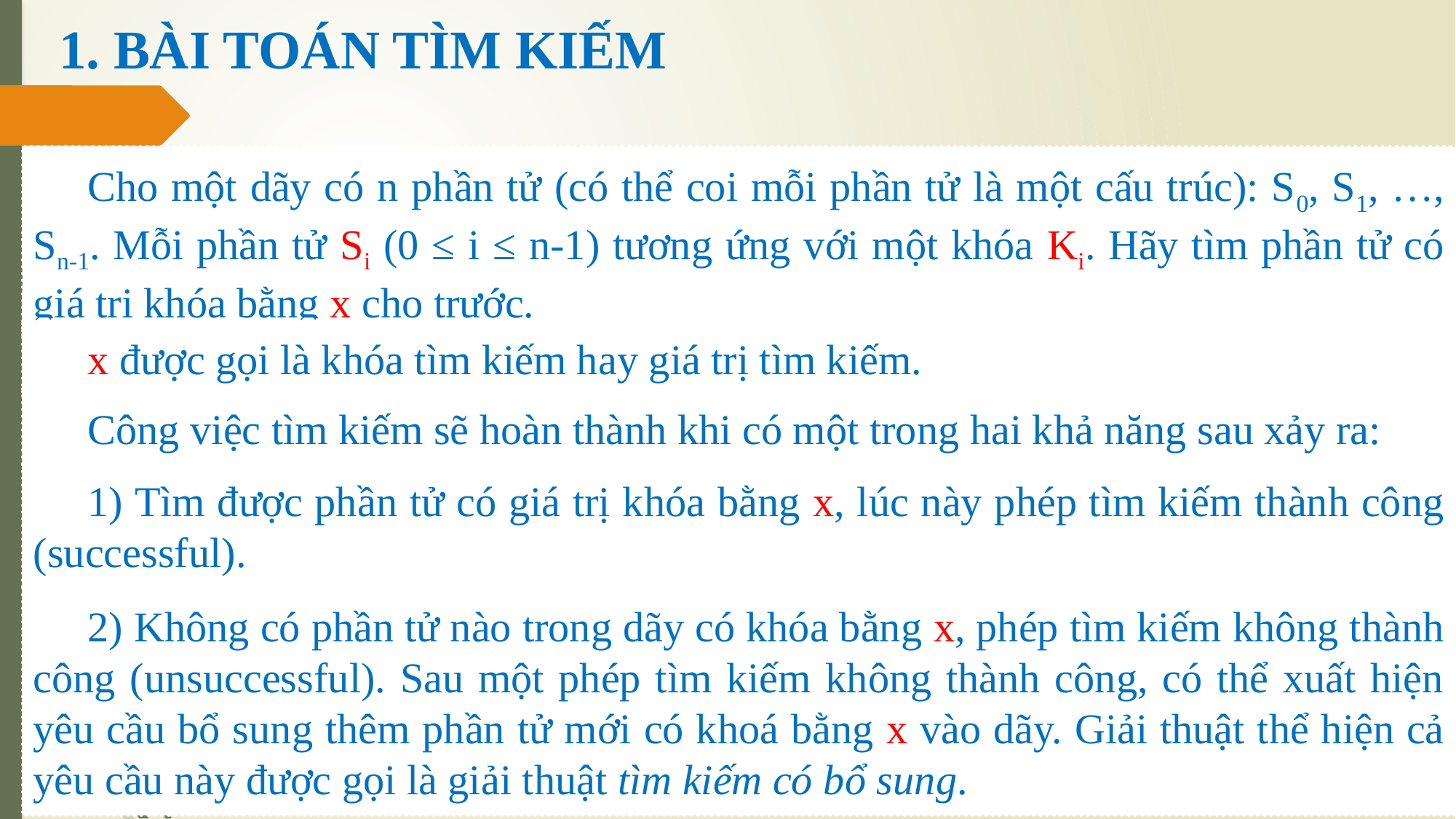

# 1. BÀI TOÁN TÌM KIẾM
Cho một dãy có n phần tử (có thể coi mỗi phần tử là một cấu trúc): S0­, S1, …, Sn-1. Mỗi phần tử Si (0 ≤ i ≤ n-1) tương ứng với một khóa Ki. Hãy tìm phần tử có giá trị khóa bằng x cho trước.
x được gọi là khóa tìm kiếm hay giá trị tìm kiếm.
Công việc tìm kiếm sẽ hoàn thành khi có một trong hai khả năng sau xảy ra:
1) Tìm được phần tử có giá trị khóa bằng x, lúc này phép tìm kiếm thành công (successful).
2) Không có phần tử nào trong dãy có khóa bằng x, phép tìm kiếm không thành công (unsuccessful). Sau một phép tìm kiếm không thành công, có thể xuất hiện yêu cầu bổ sung thêm phần tử mới có khoá bằng x vào dãy. Giải thuật thể hiện cả yêu cầu này được gọi là giải thuật tìm kiếm có bổ sung.